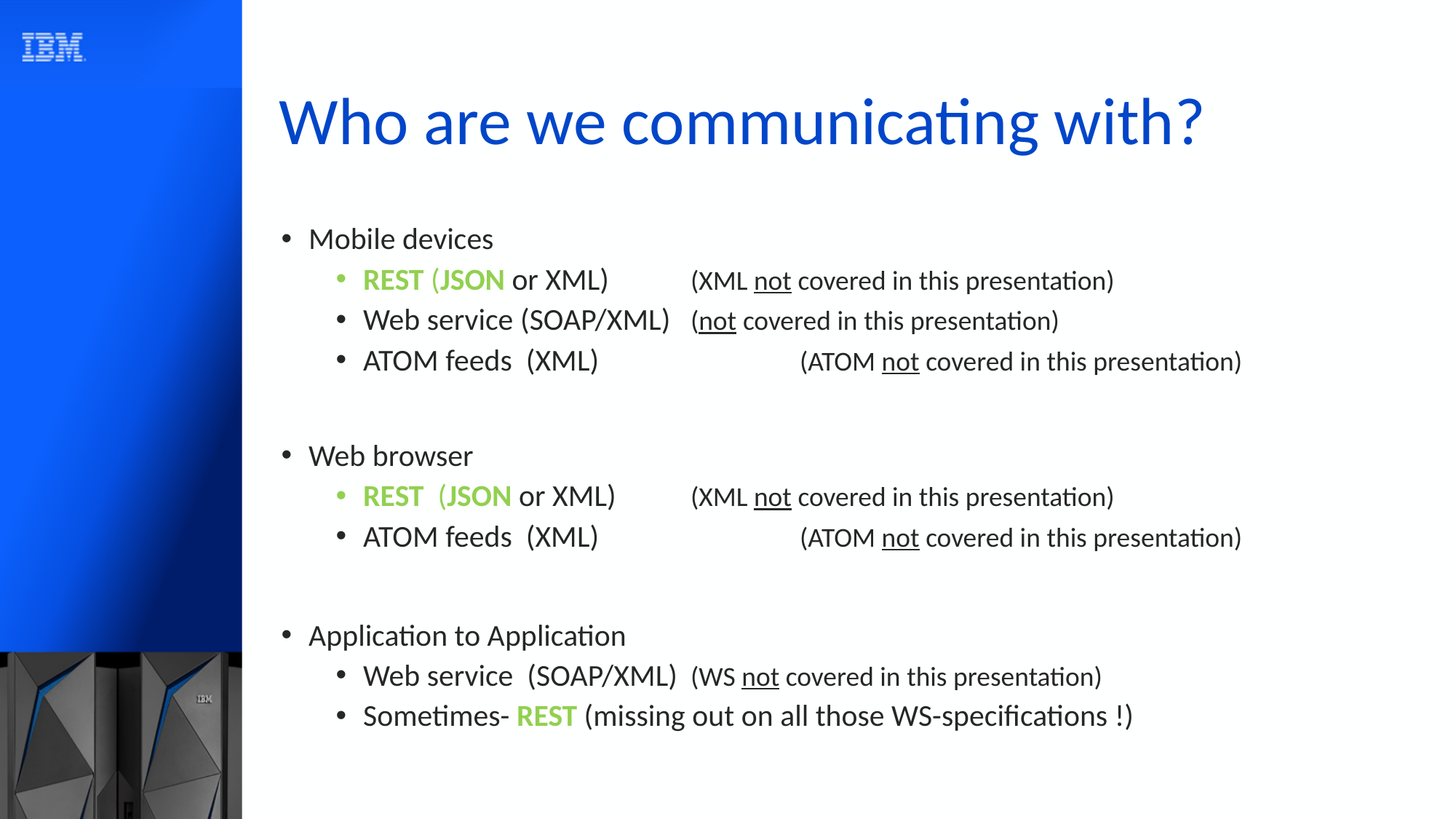

# Who are we communicating with?
Mobile devices
REST (JSON or XML)	(XML not covered in this presentation)
Web service (SOAP/XML) 	(not covered in this presentation)
ATOM feeds  (XML)		(ATOM not covered in this presentation)

Web browser
REST  (JSON or XML)	(XML not covered in this presentation)
ATOM feeds  (XML)		(ATOM not covered in this presentation)

Application to Application
Web service  (SOAP/XML)	(WS not covered in this presentation)
Sometimes- REST (missing out on all those WS-specifications !)

6